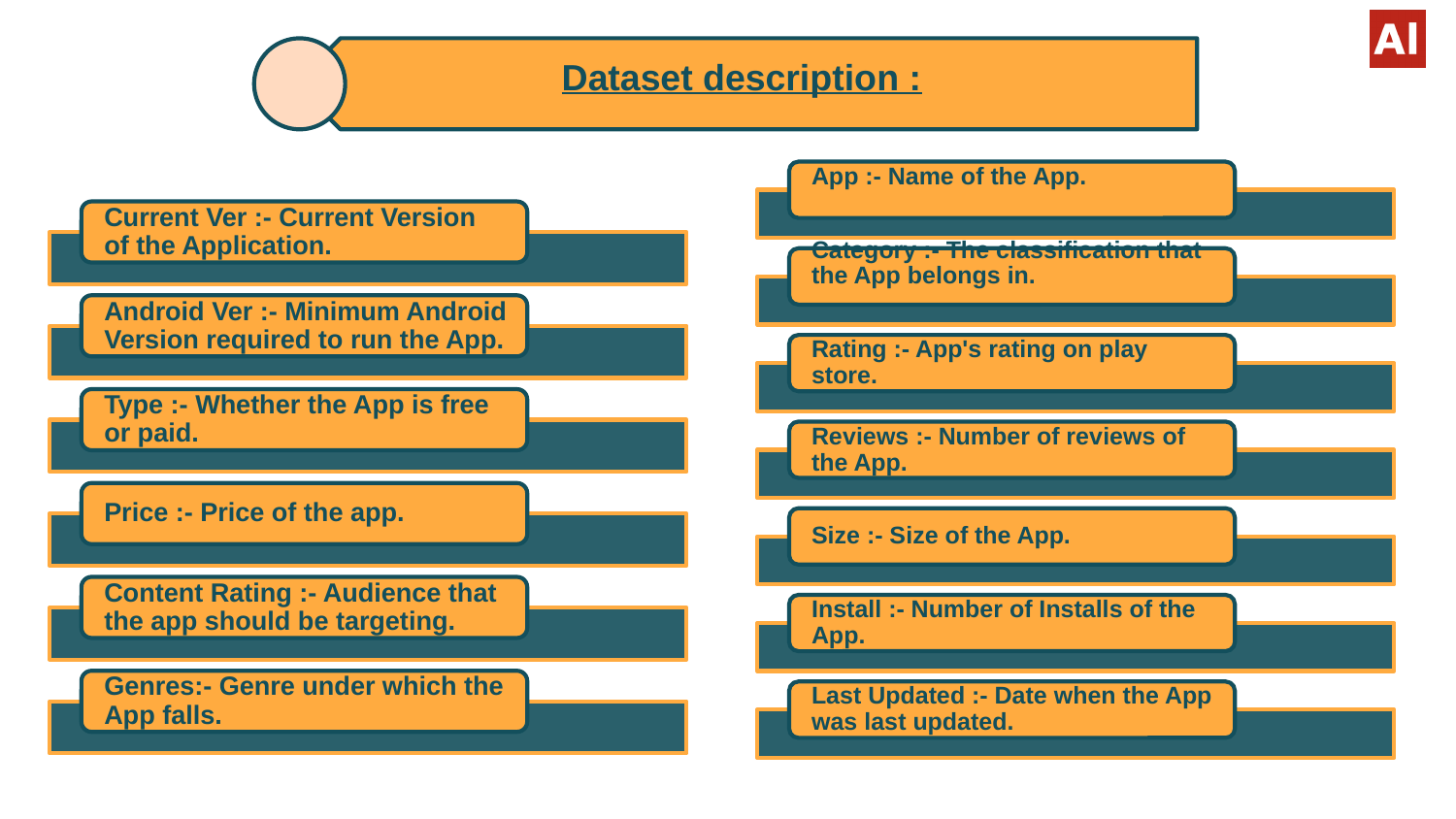

Dataset description :
App :- Name of the App.
Category :- The classification that the App belongs in.
Rating :- App's rating on play store.
Reviews :- Number of reviews of the App.
Size :- Size of the App.
Install :- Number of Installs of the App.
Last Updated :- Date when the App was last updated.
Current Ver :- Current Version of the Application.
Android Ver :- Minimum Android Version required to run the App.
Type :- Whether the App is free or paid.
Price :- Price of the app.
Content Rating :- Audience that the app should be targeting.
Genres:- Genre under which the App falls.